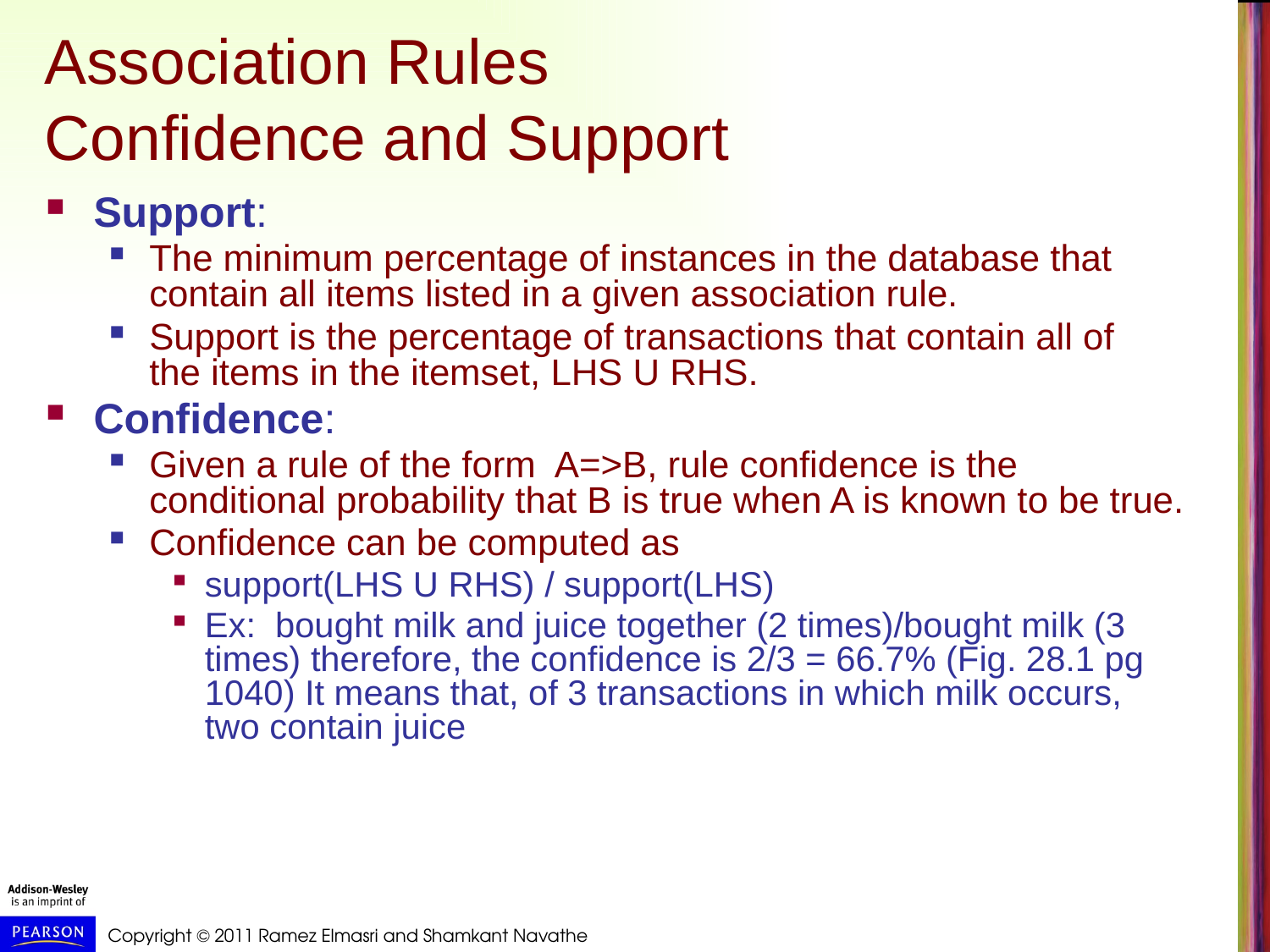

# Association Rules Confidence and Support
Support:
The minimum percentage of instances in the database that contain all items listed in a given association rule.
Support is the percentage of transactions that contain all of 	the items in the itemset, LHS U RHS.
Confidence:
Given a rule of the form  A=>B, rule confidence is the conditional probability that B is true when A is known to be true.
Confidence can be computed as
support(LHS U RHS) / support(LHS)
Ex:  bought milk and juice together (2 times)/bought milk (3 times) therefore, the confidence is 2/3 = 66.7% (Fig. 28.1 pg 1040) It means that, of 3 transactions in which milk occurs, two contain juice